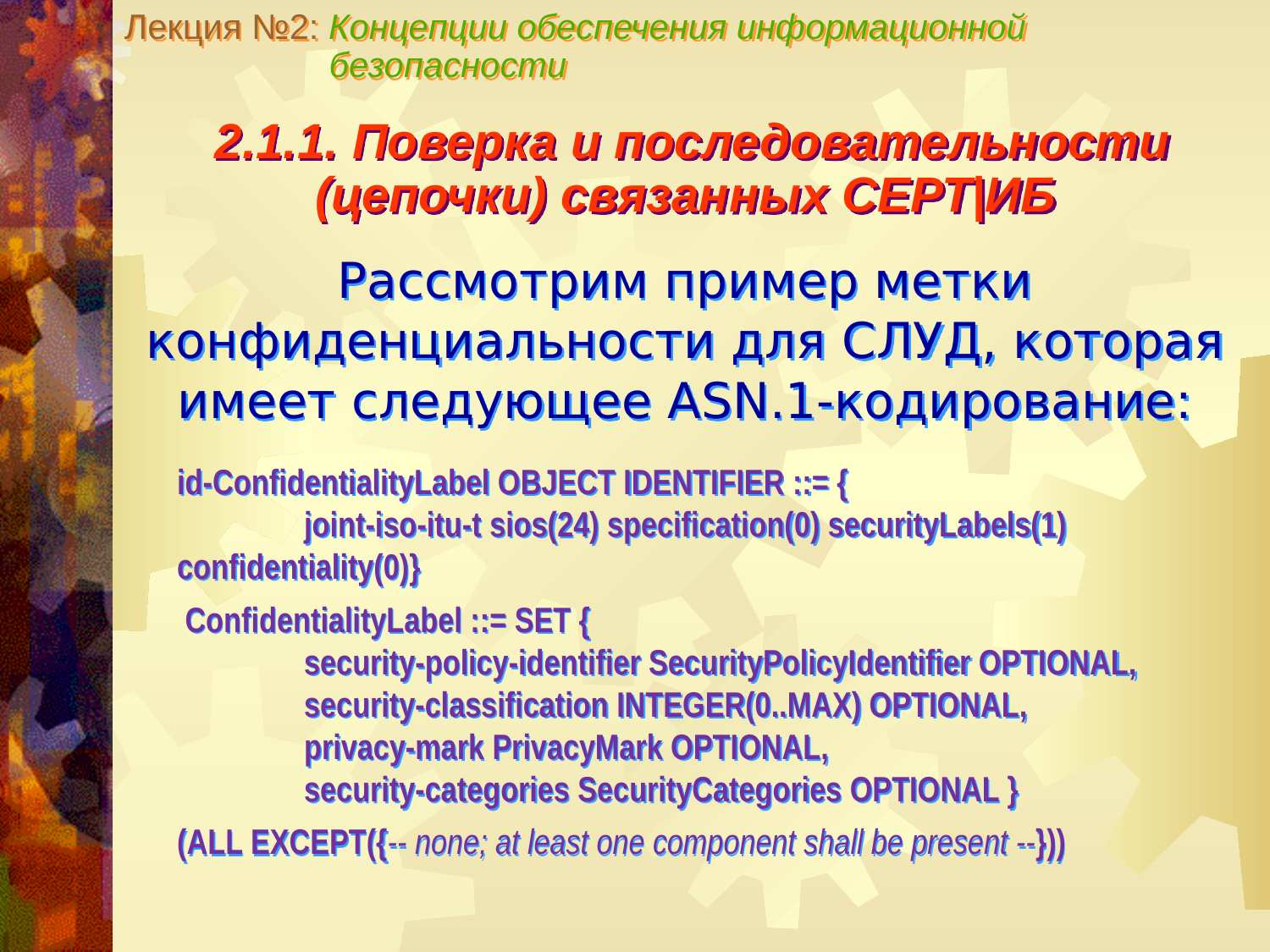

Лекция №2: Концепции обеспечения информационной
                       безопасности
2.1.1. Поверка и последовательности (цепочки) связанных СЕРТ|ИБ
Рассмотрим пример метки конфиденциальности для СЛУД, которая имеет следующее ASN.1-кодирование:
id-ConfidentialityLabel OBJECT IDENTIFIER ::= {
	joint-iso-itu-t sios(24) specification(0) securityLabels(1) 	confidentiality(0)}
 ConfidentialityLabel ::= SET {
	security-policy-identifier SecurityPolicyIdentifier OPTIONAL,
	security-classification INTEGER(0..MAX) OPTIONAL,
	privacy-mark PrivacyMark OPTIONAL,
	security-categories SecurityCategories OPTIONAL }
(ALL EXCEPT({-- none; at least one component shall be present --}))